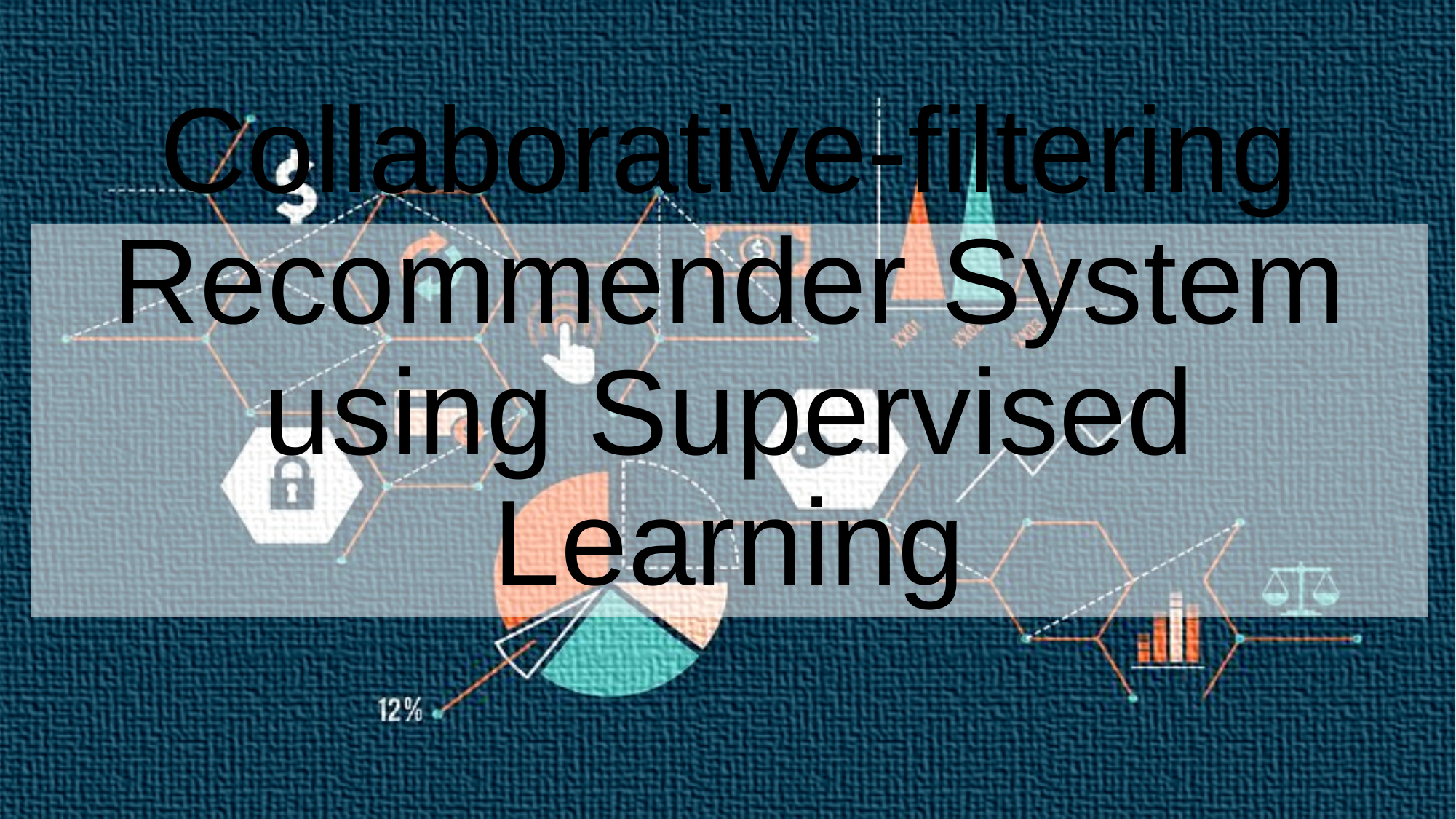

# Collaborative-filtering Recommender System using Supervised Learning